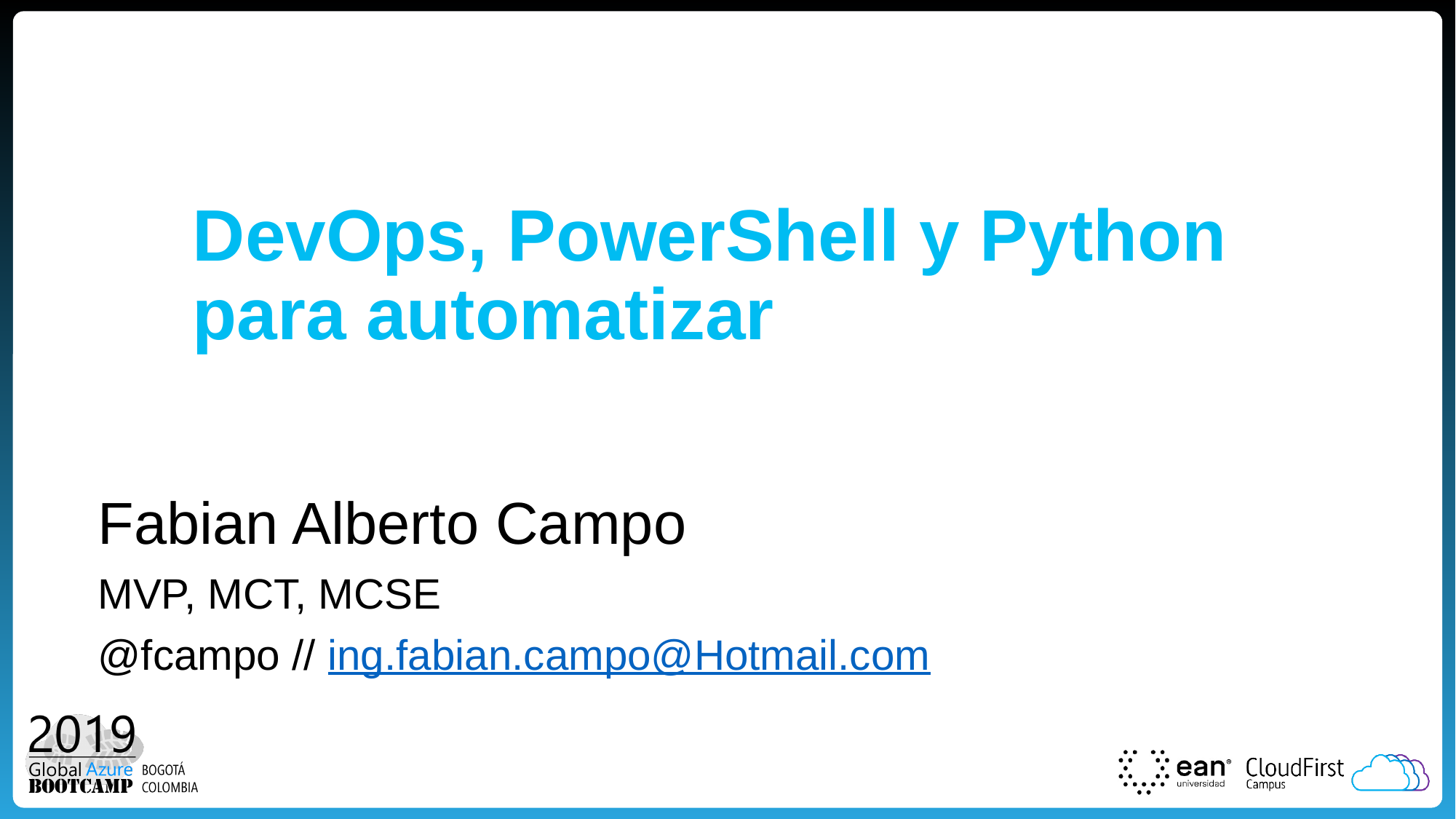

# DevOps, PowerShell y Python para automatizar
Fabian Alberto Campo
MVP, MCT, MCSE
@fcampo // ing.fabian.campo@Hotmail.com